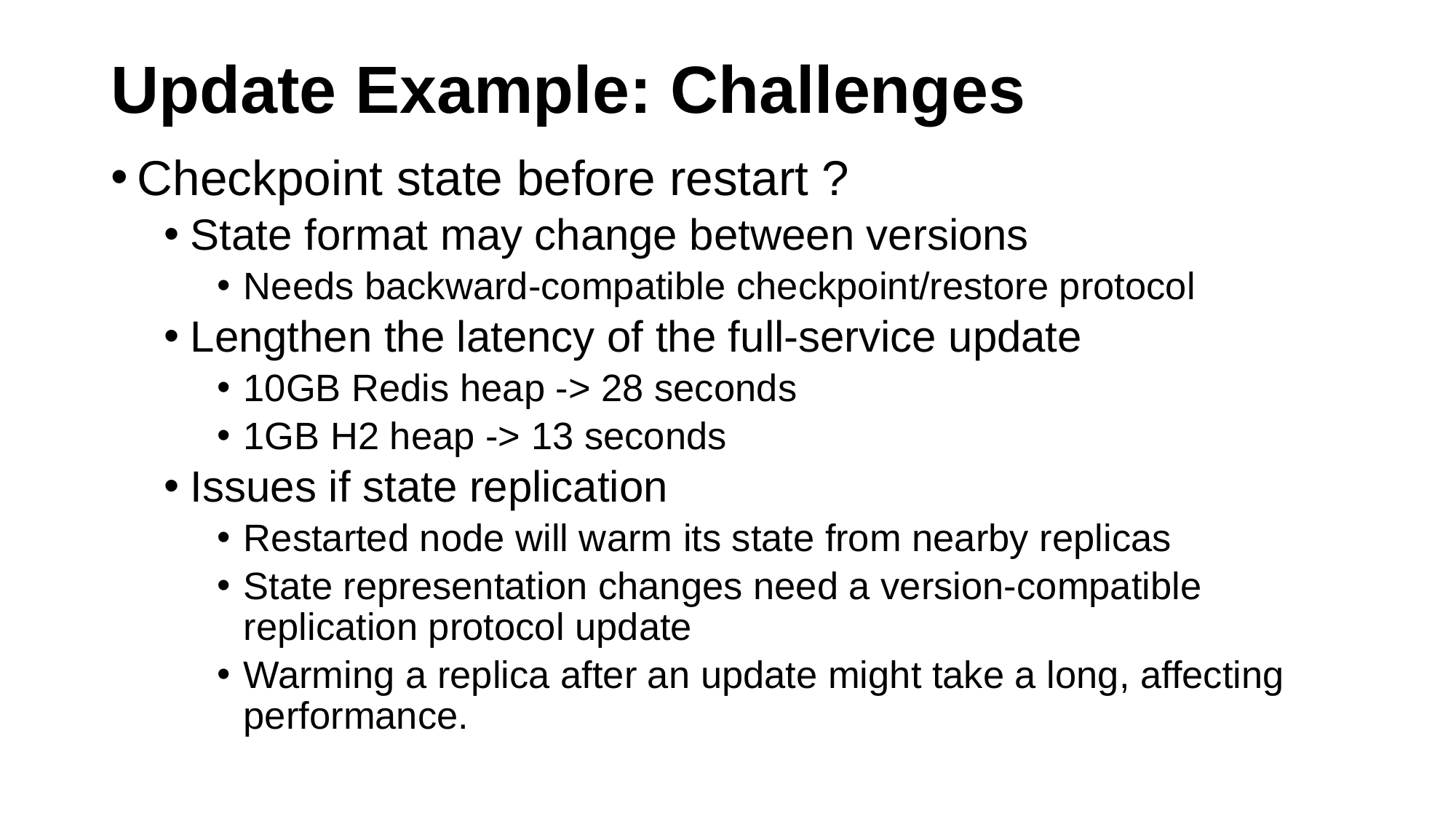

# Update Example: Challenges
Checkpoint state before restart ?
State format may change between versions
Needs backward-compatible checkpoint/restore protocol
Lengthen the latency of the full-service update
10GB Redis heap -> 28 seconds
1GB H2 heap -> 13 seconds
Issues if state replication
Restarted node will warm its state from nearby replicas
State representation changes need a version-compatible replication protocol update
Warming a replica after an update might take a long, affecting performance.